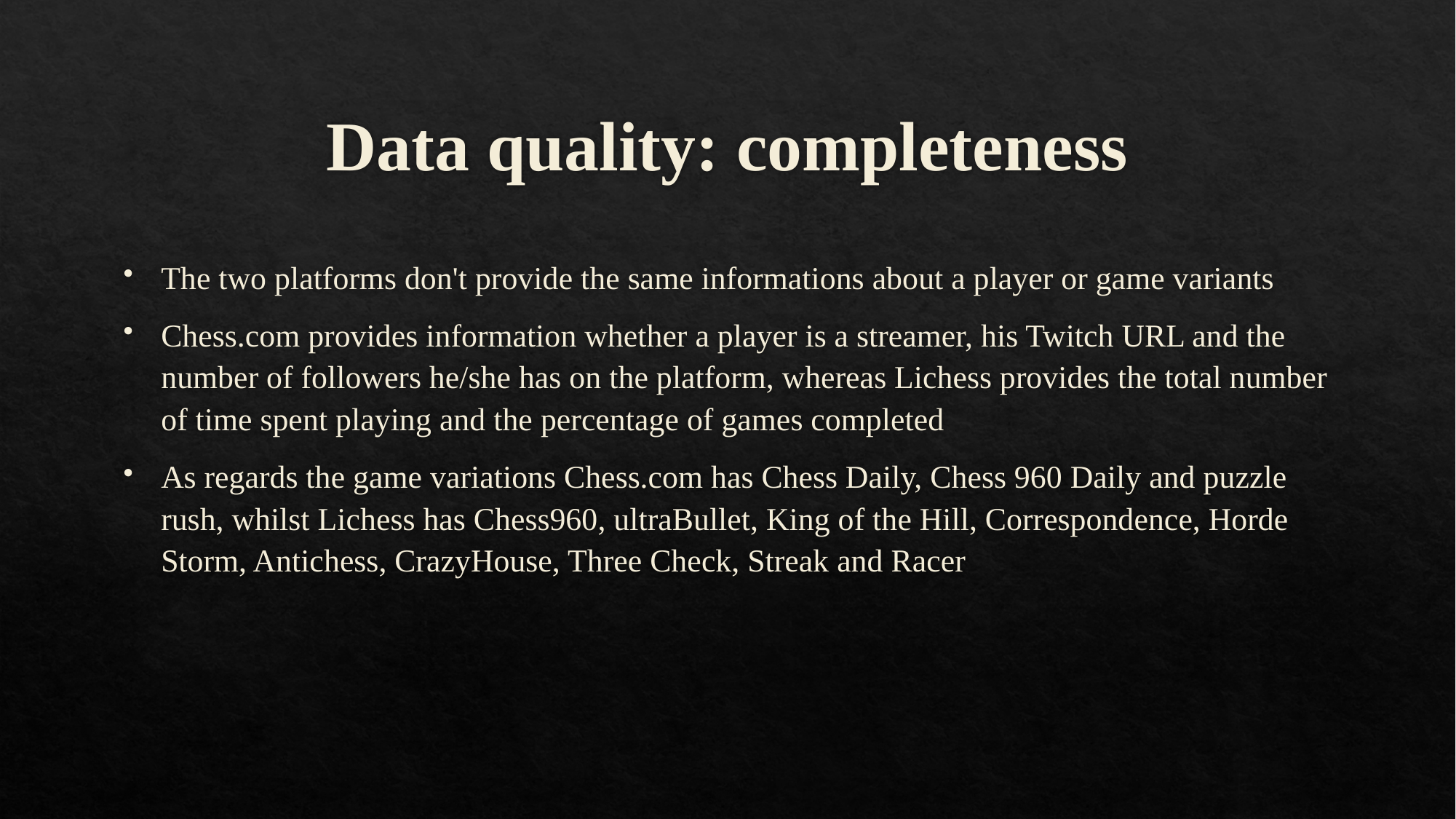

# Data quality: completeness
The two platforms don't provide the same informations about a player or game variants
Chess.com provides information whether a player is a streamer, his Twitch URL and the number of followers he/she has on the platform, whereas Lichess provides the total number of time spent playing and the percentage of games completed
As regards the game variations Chess.com has Chess Daily, Chess 960 Daily and puzzle rush, whilst Lichess has Chess960, ultraBullet, King of the Hill, Correspondence, Horde Storm, Antichess, CrazyHouse, Three Check, Streak and Racer